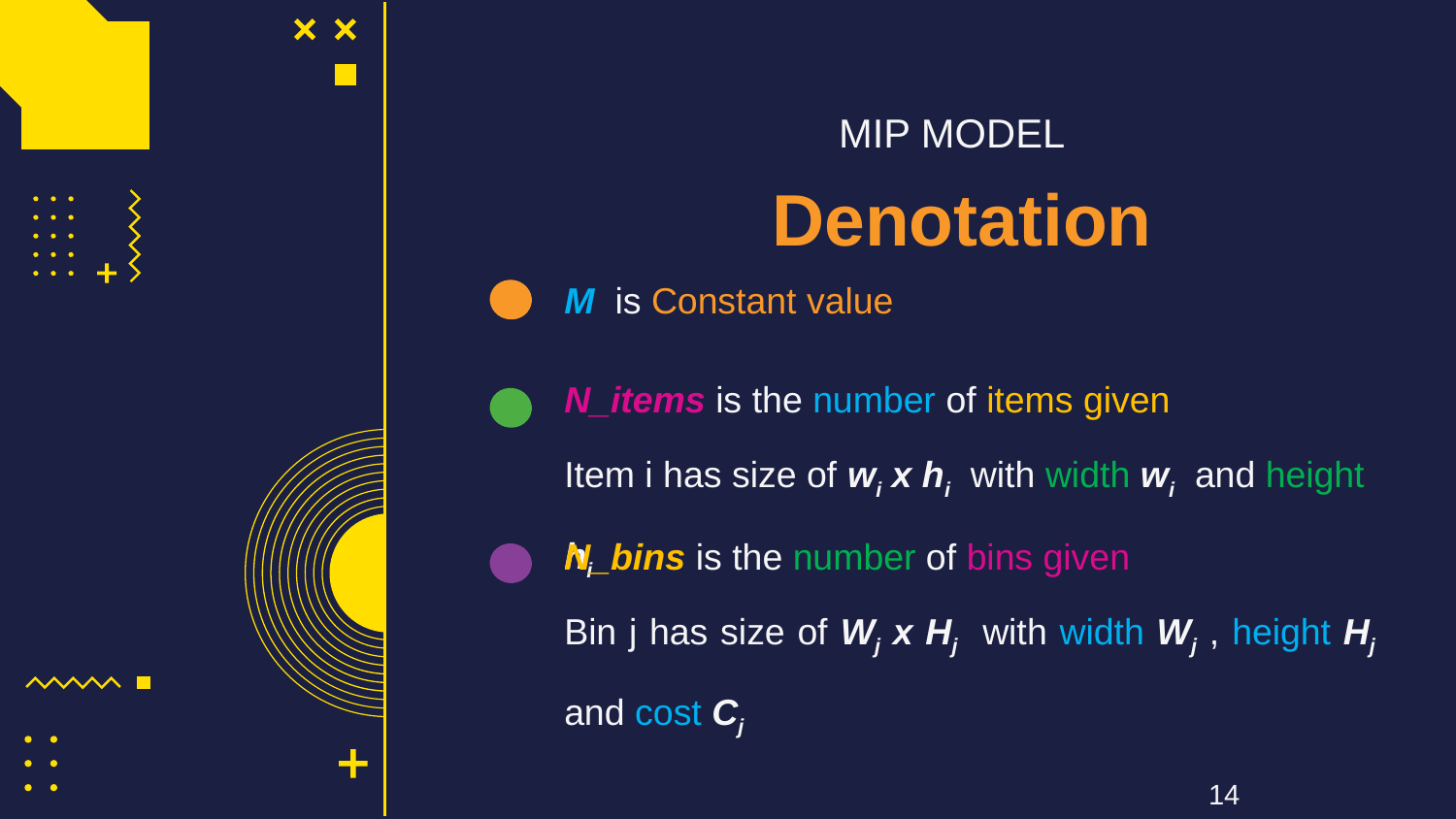

MIP MODEL
 Denotation
M  is Constant value

N_items is the number of items given
Item i has size of wi x hi  with width wi  and height hi

N_bins is the number of bins given
Bin j has size of Wj x Hj  with width Wj , height Hj  and cost Cj

14